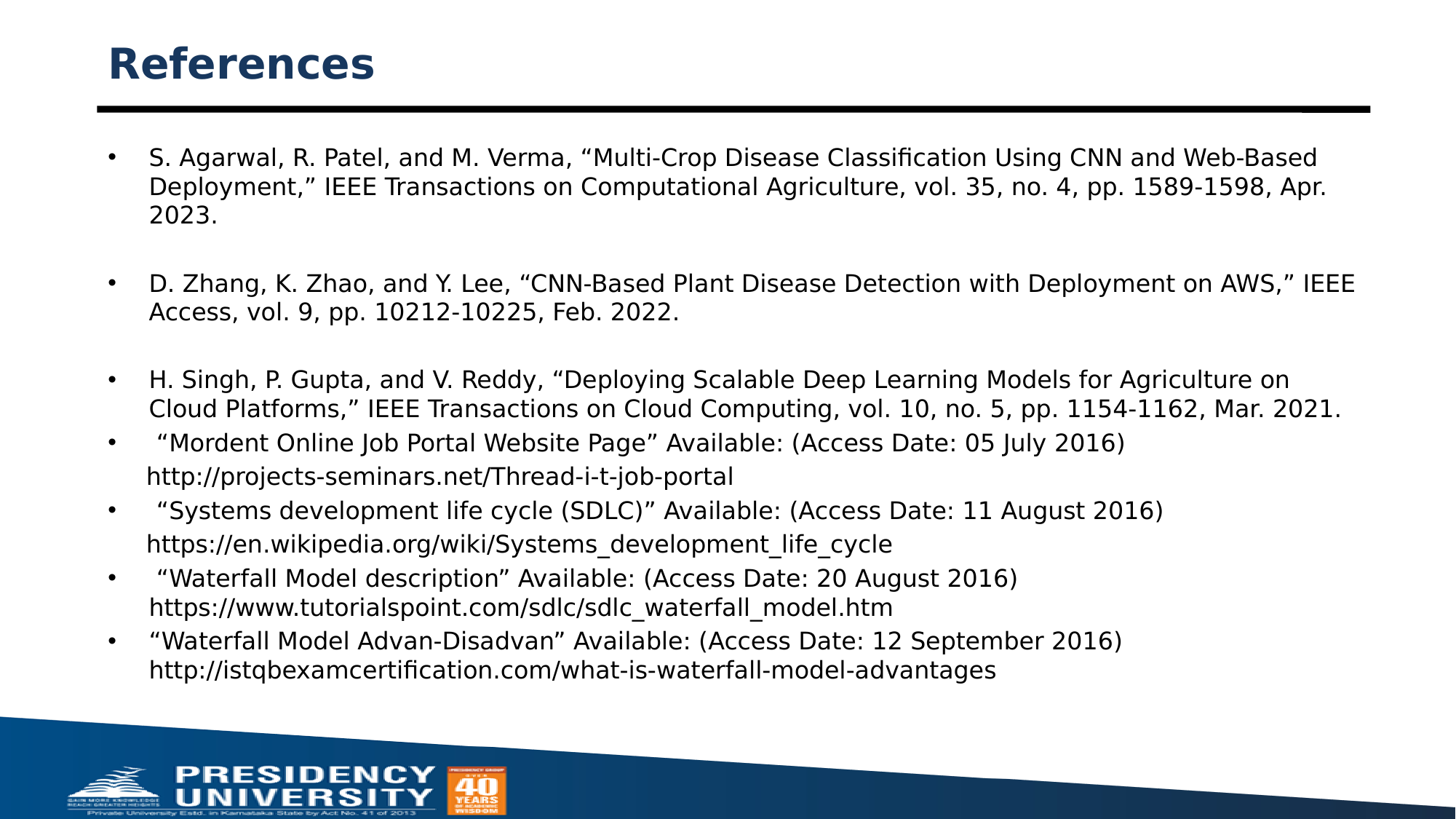

# References
S. Agarwal, R. Patel, and M. Verma, “Multi-Crop Disease Classification Using CNN and Web-Based Deployment,” IEEE Transactions on Computational Agriculture, vol. 35, no. 4, pp. 1589-1598, Apr. 2023.

D. Zhang, K. Zhao, and Y. Lee, “CNN-Based Plant Disease Detection with Deployment on AWS,” IEEE Access, vol. 9, pp. 10212-10225, Feb. 2022.

H. Singh, P. Gupta, and V. Reddy, “Deploying Scalable Deep Learning Models for Agriculture on Cloud Platforms,” IEEE Transactions on Cloud Computing, vol. 10, no. 5, pp. 1154-1162, Mar. 2021.
 “Mordent Online Job Portal Website Page” Available: (Access Date: 05 July 2016)
     http://projects-seminars.net/Thread-i-t-job-portal
 “Systems development life cycle (SDLC)” Available: (Access Date: 11 August 2016)
     https://en.wikipedia.org/wiki/Systems_development_life_cycle
 “Waterfall Model description” Available: (Access Date: 20 August 2016)      https://www.tutorialspoint.com/sdlc/sdlc_waterfall_model.htm
“Waterfall Model Advan-Disadvan” Available: (Access Date: 12 September 2016)    http://istqbexamcertification.com/what-is-waterfall-model-advantages